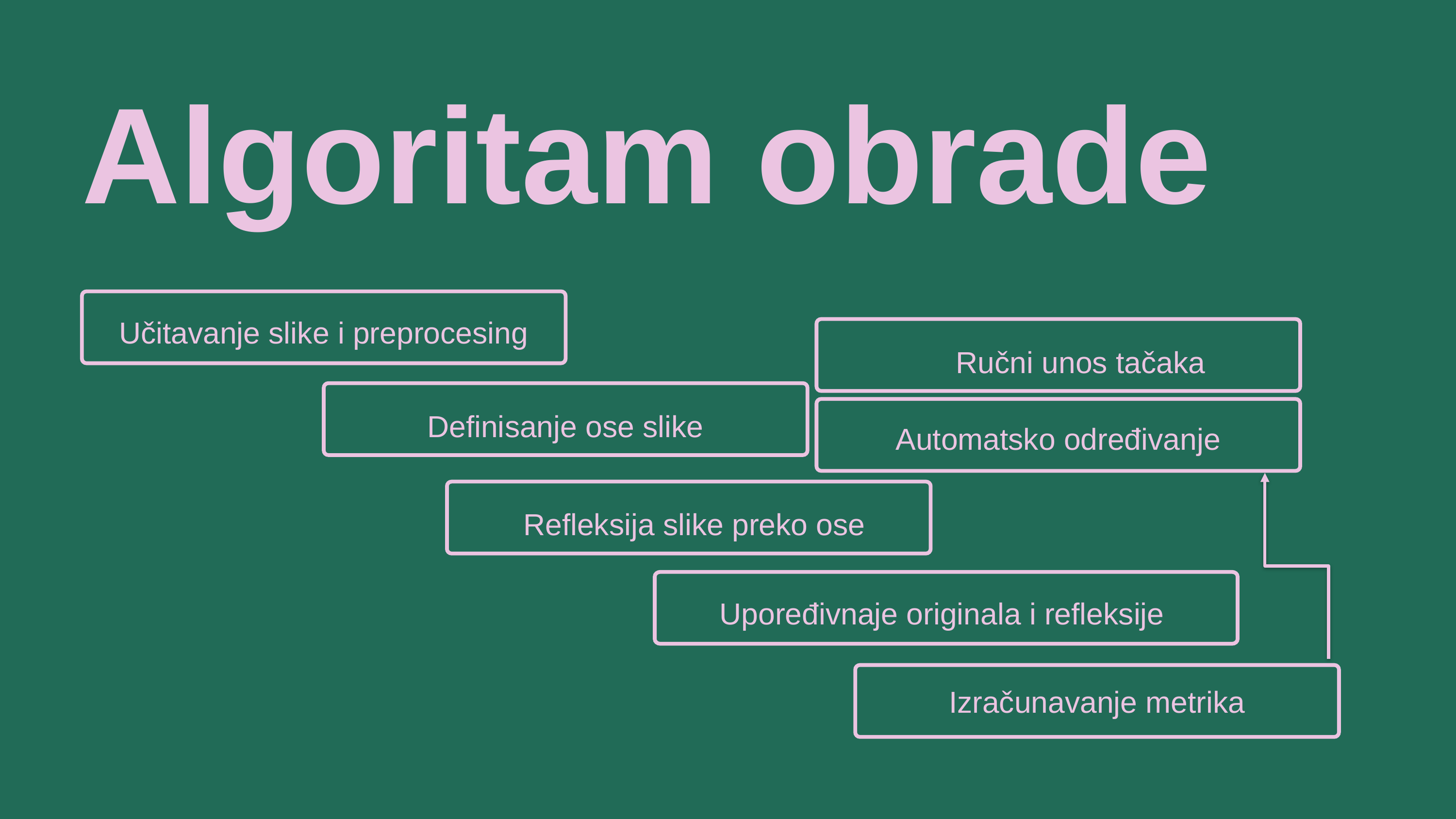

Algoritam obrade

Učitavanje slike i preprocesing

Ručni unos tačaka

Definisanje ose slike

Automatsko određivanje

Refleksija slike preko ose

Upoređivnaje originala i refleksije

Izračunavanje metrika